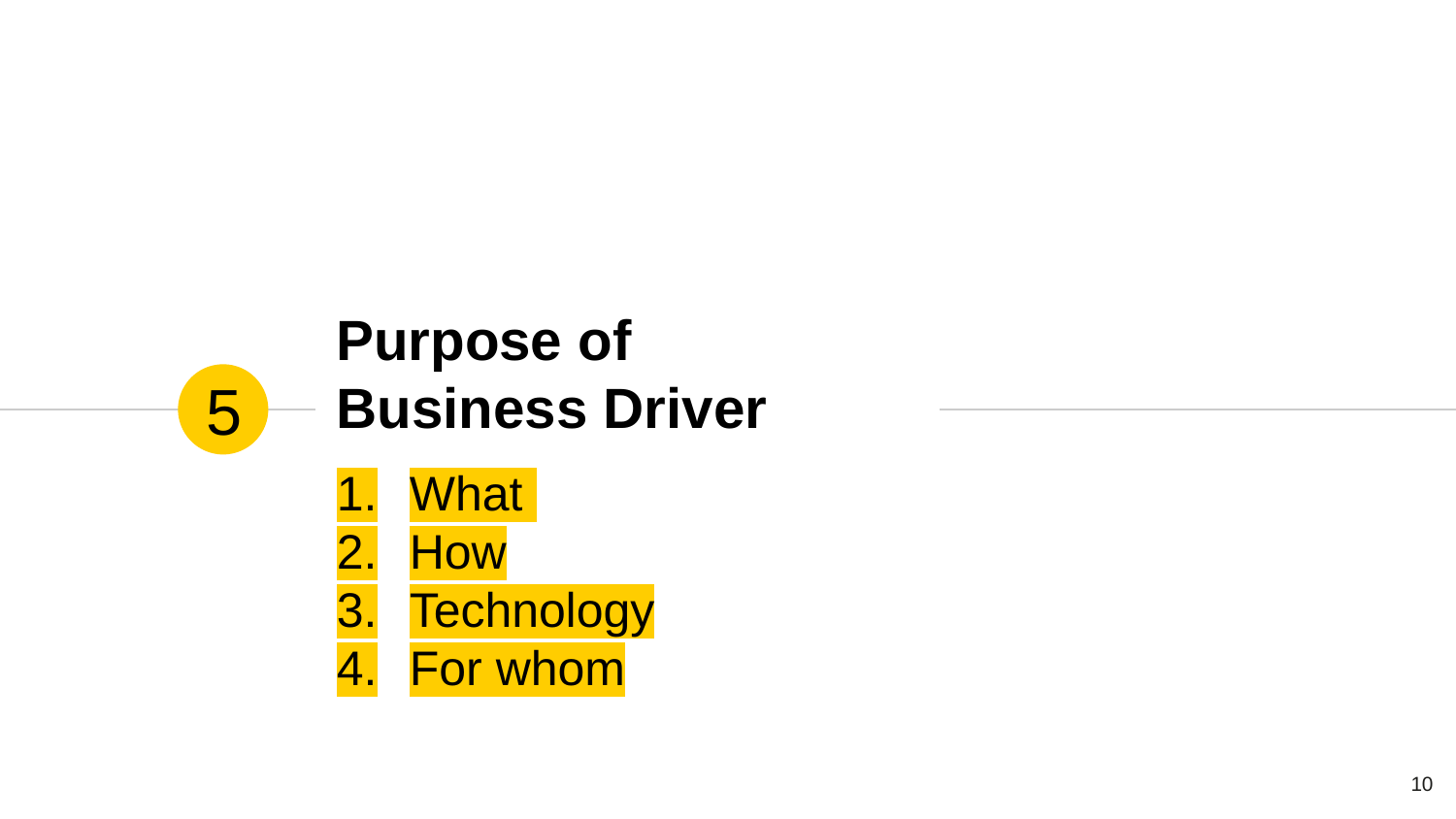

# Purpose of Business Driver
5
What
How
Technology
For whom
10